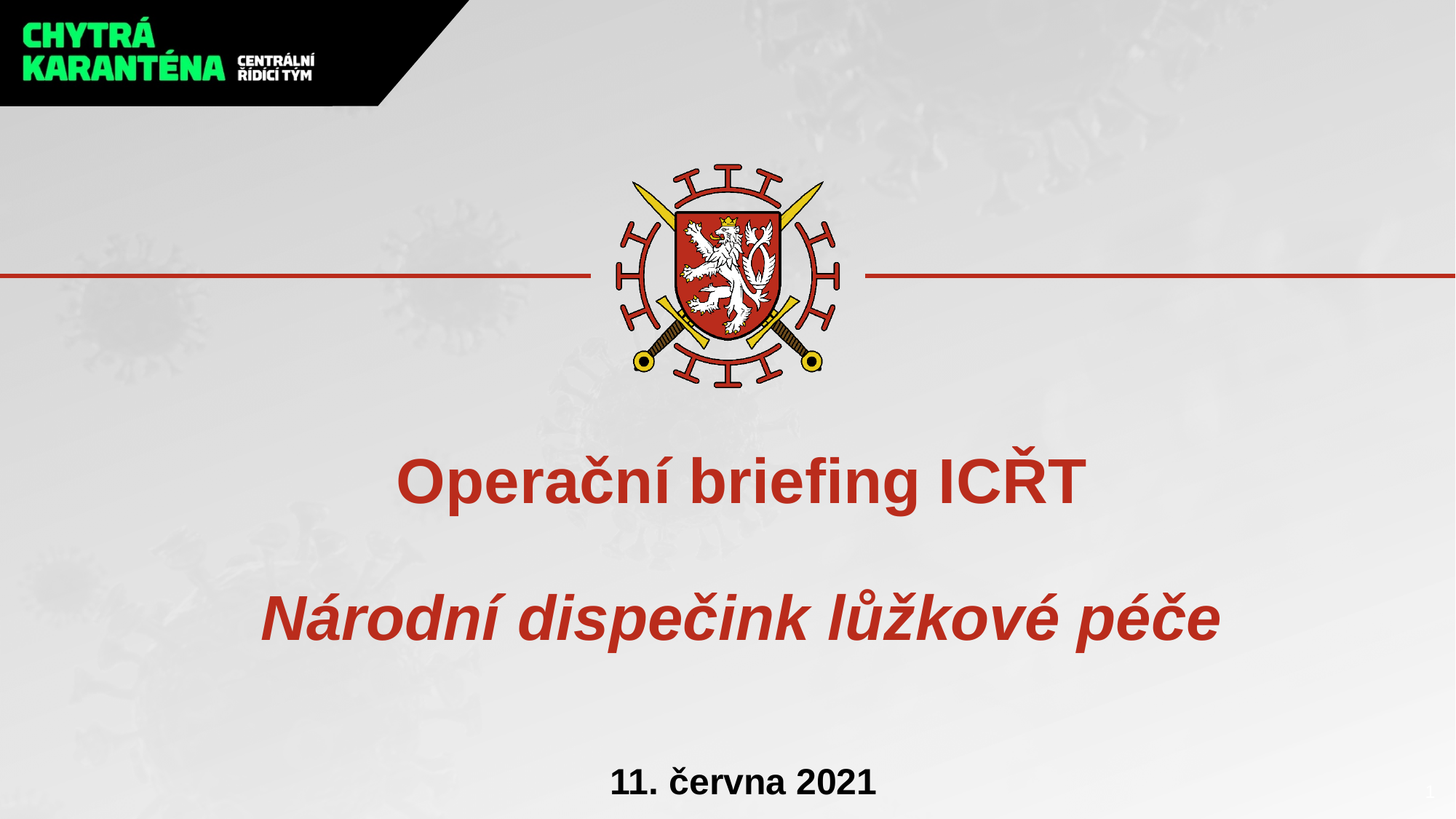

# Operační briefing ICŘT Národní dispečink lůžkové péče
11. června 2021
1